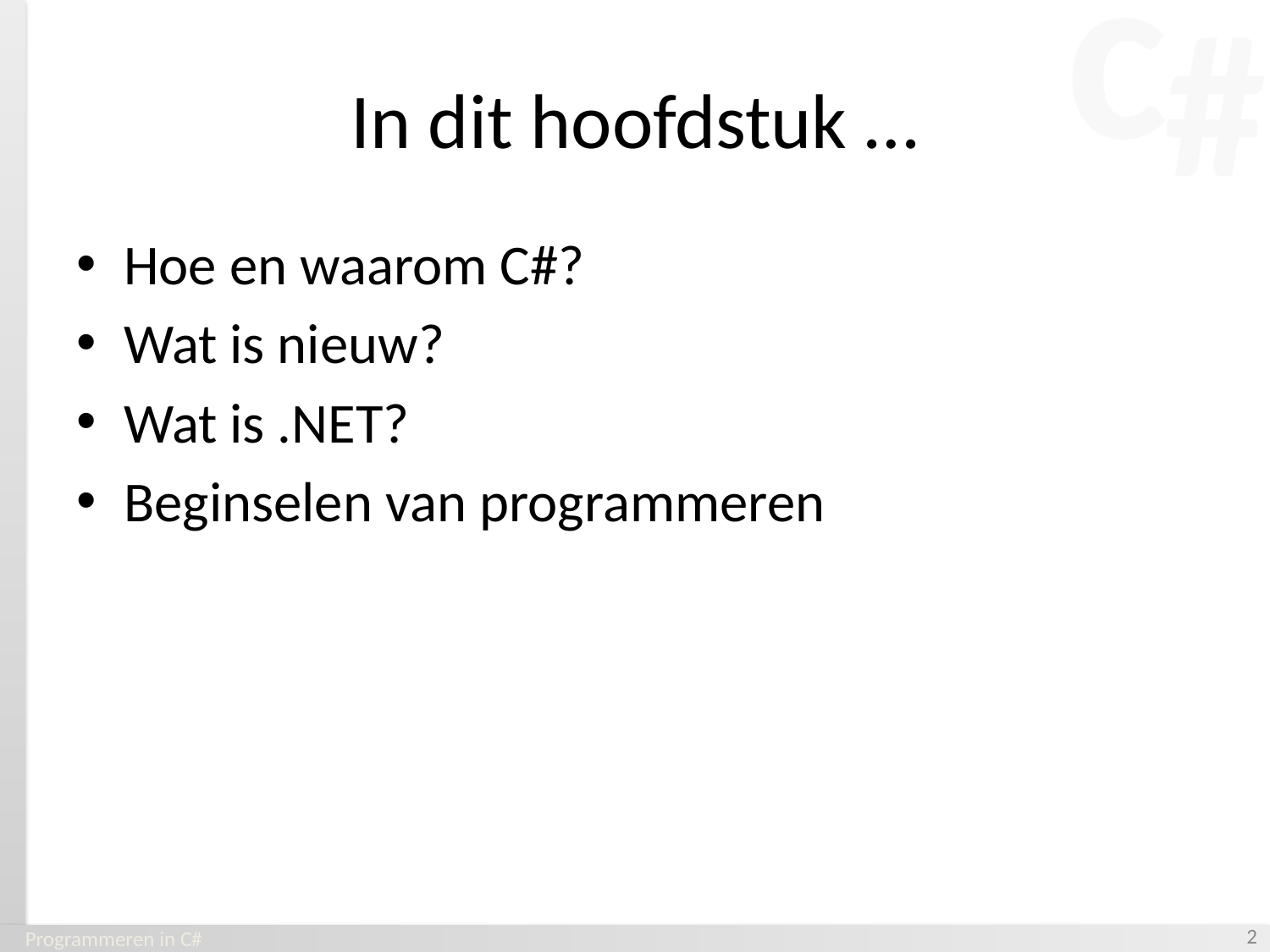

# In dit hoofdstuk …
Hoe en waarom C#?
Wat is nieuw?
Wat is .NET?
Beginselen van programmeren
2
Programmeren in C#